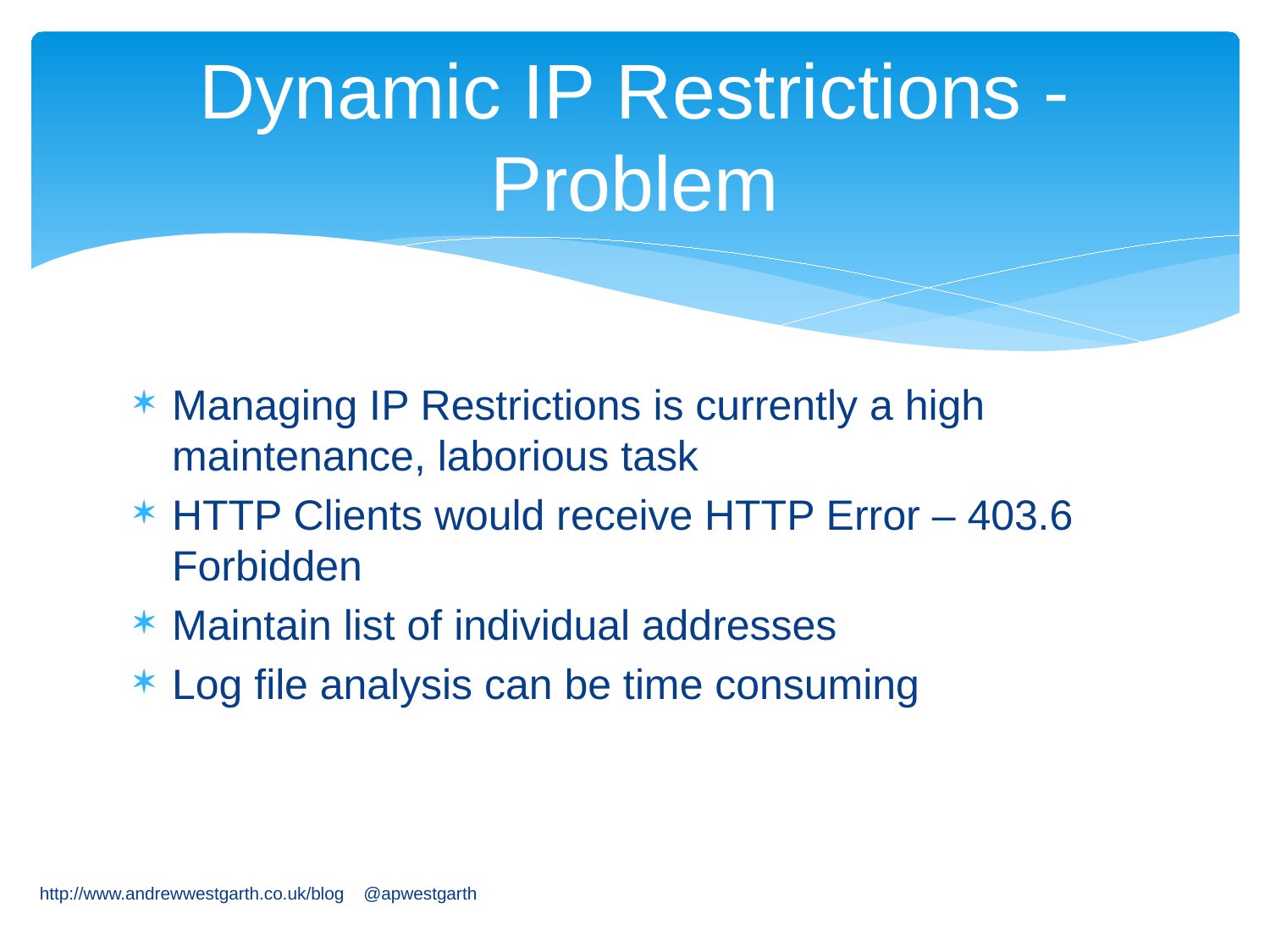

# Dynamic IP Restrictions - Problem
Managing IP Restrictions is currently a high maintenance, laborious task
HTTP Clients would receive HTTP Error – 403.6 Forbidden
Maintain list of individual addresses
Log file analysis can be time consuming
http://www.andrewwestgarth.co.uk/blog    @apwestgarth